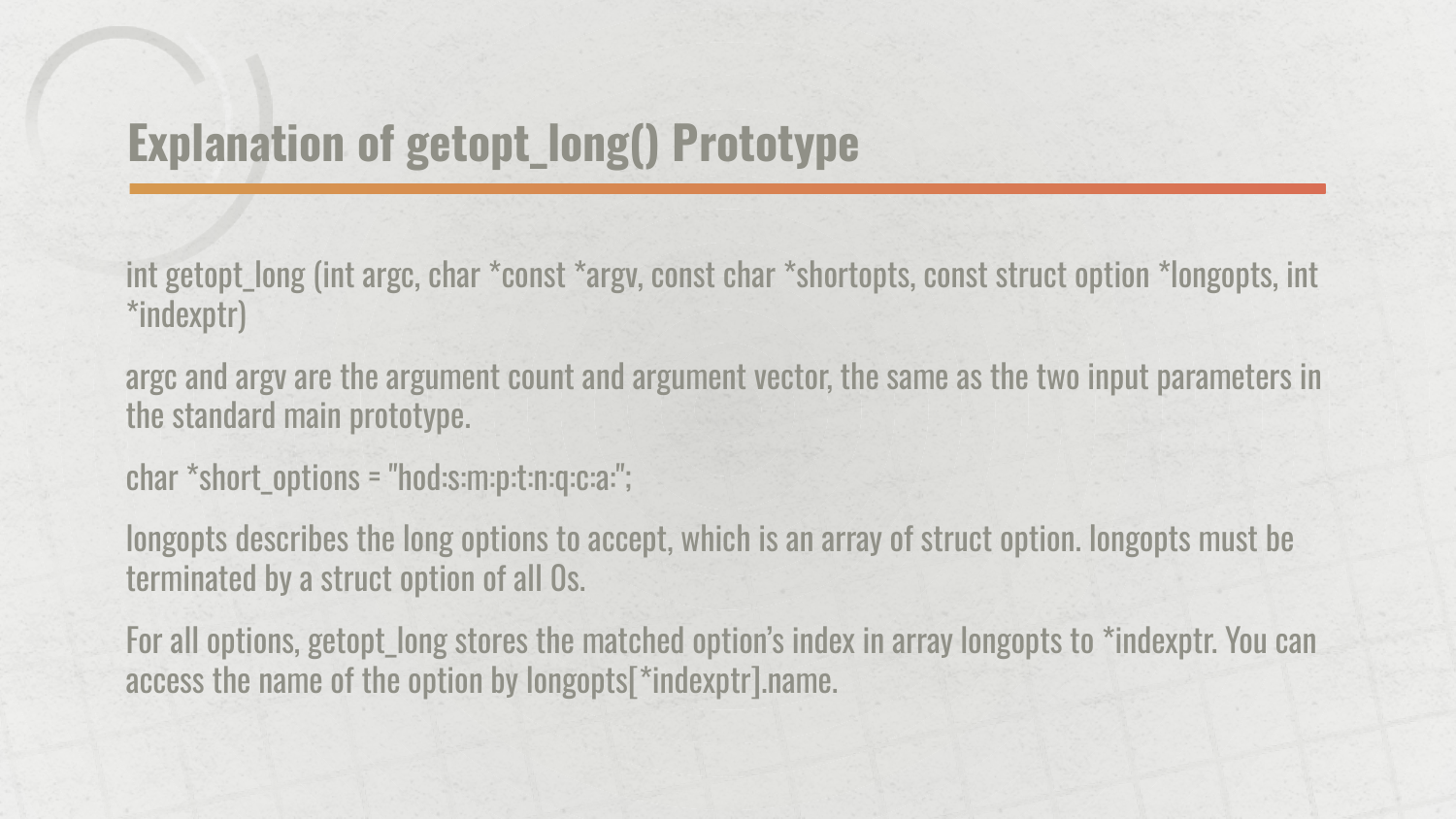

# Explanation of getopt_long() Prototype
int getopt_long (int argc, char *const *argv, const char *shortopts, const struct option *longopts, int *indexptr)
argc and argv are the argument count and argument vector, the same as the two input parameters in the standard main prototype.
char *short_options = "hod:s:m:p:t:n:q:c:a:";
longopts describes the long options to accept, which is an array of struct option. longopts must be terminated by a struct option of all 0s.
For all options, getopt_long stores the matched option’s index in array longopts to *indexptr. You can access the name of the option by longopts[*indexptr].name.